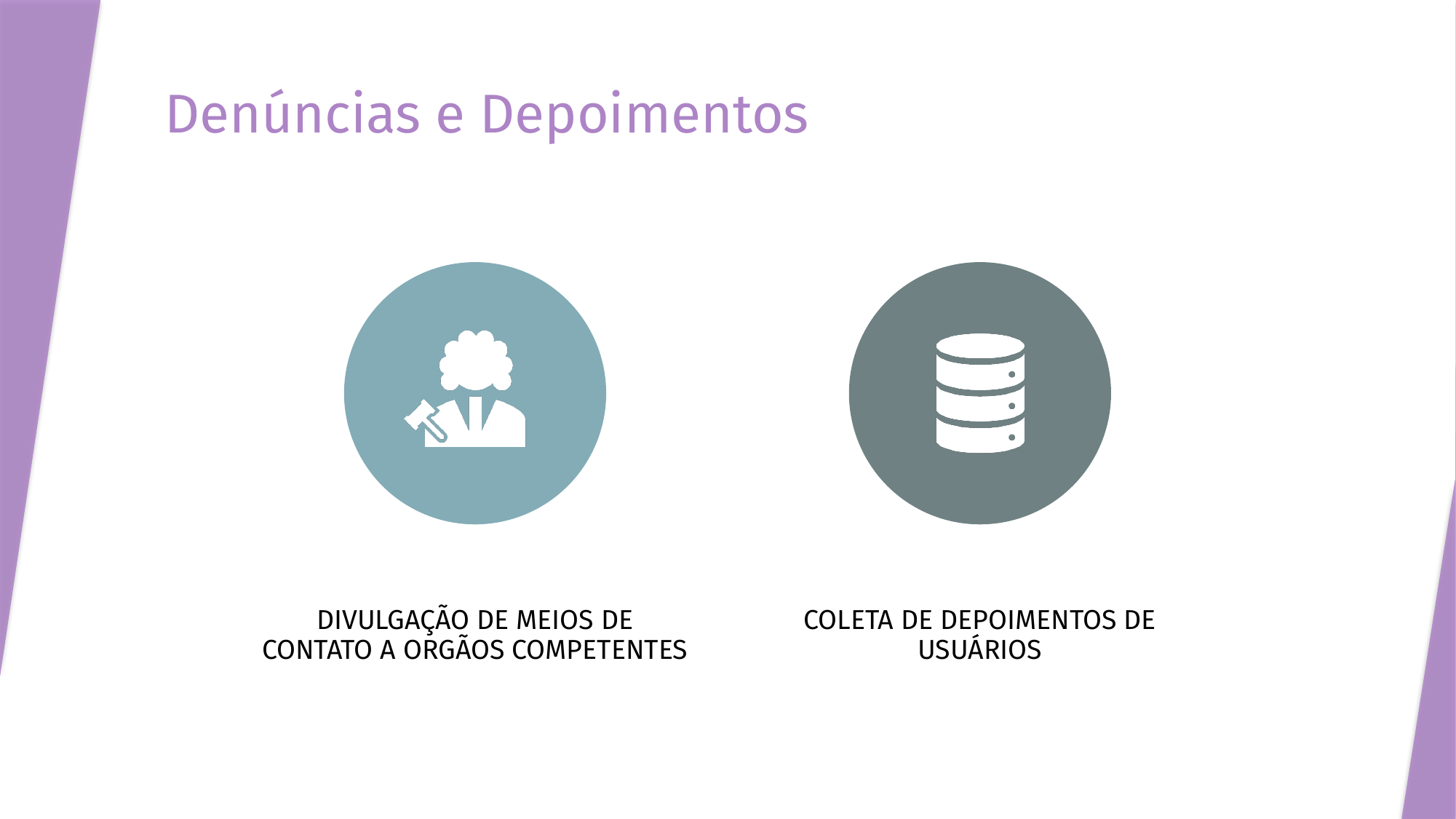

# Denúncias e Depoimentos
Divulgação de meios de contato a orgãos competentes
Coleta de depoimentos de usuários